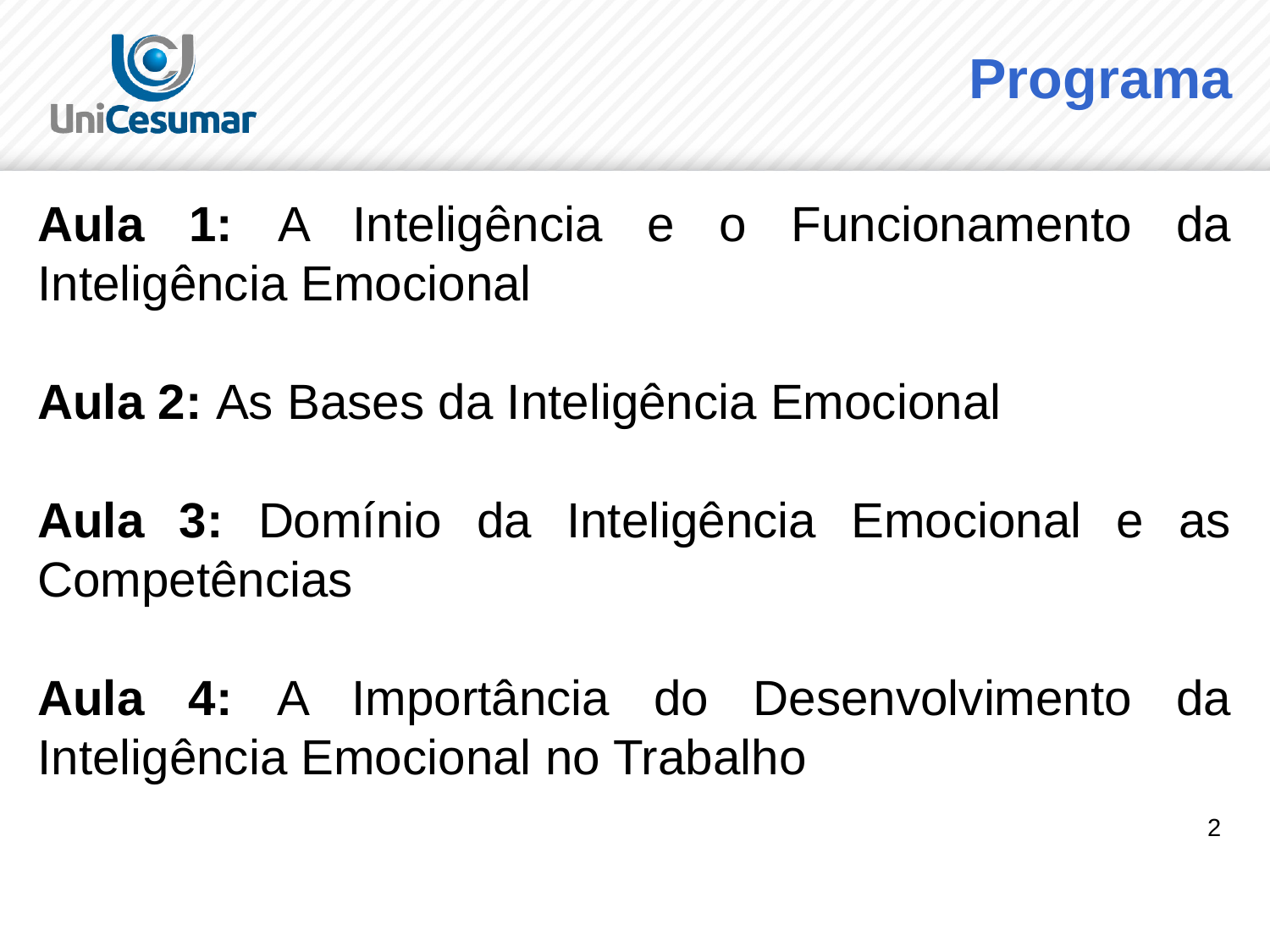

Programa
Aula 1: A Inteligência e o Funcionamento da Inteligência Emocional

Aula 2: As Bases da Inteligência Emocional

Aula 3: Domínio da Inteligência Emocional e as Competências

Aula 4: A Importância do Desenvolvimento da Inteligência Emocional no Trabalho